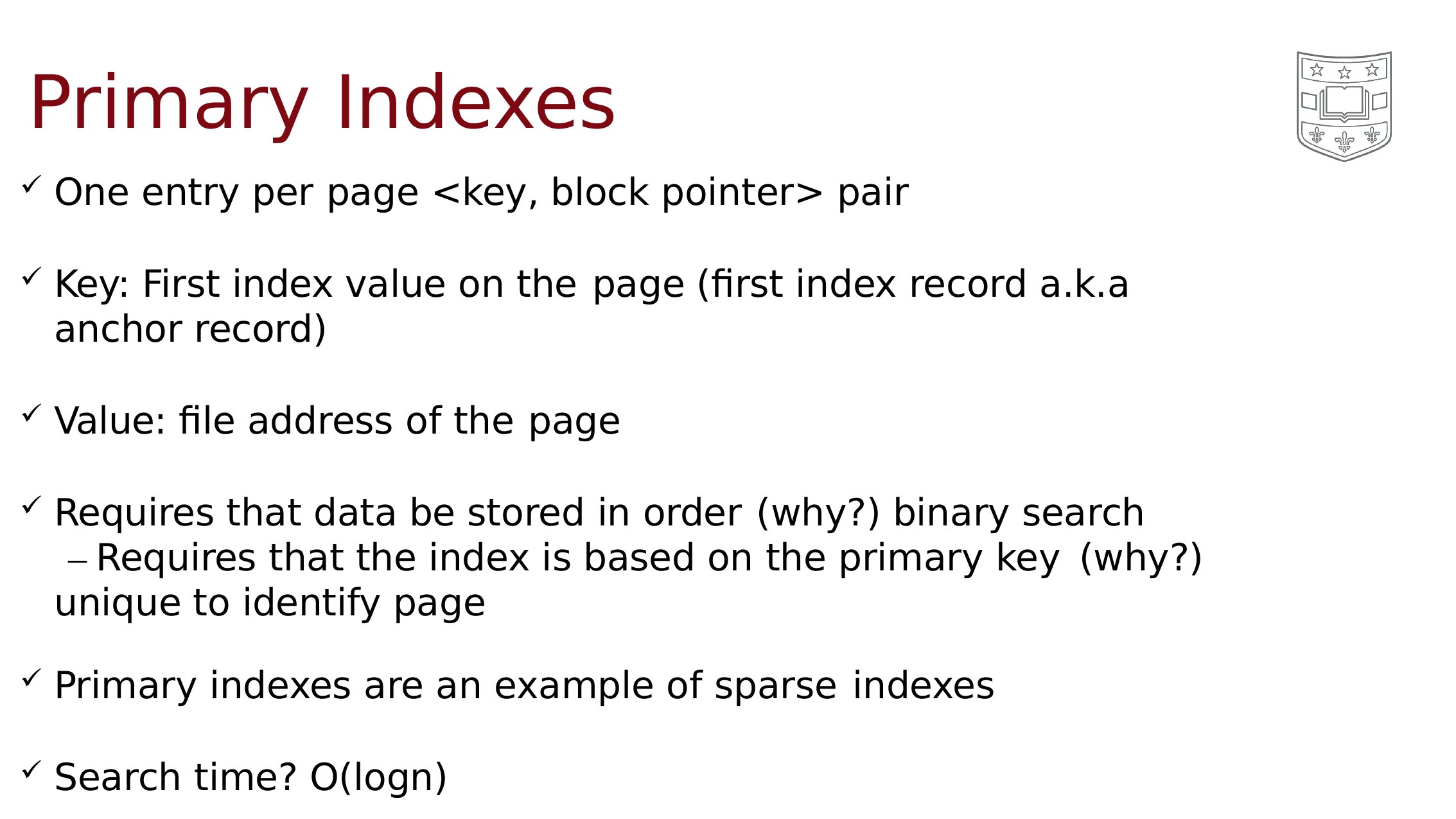

# Primary Indexes
One entry per page <key, block pointer> pair

Key: First index value on the page (first index record a.k.a anchor record)

Value: file address of the page

Requires that data be stored in order (why?) binary search
– Requires that the index is based on the primary key (why?)
	unique to identify page
Primary indexes are an example of sparse indexes

Search time? O(logn)